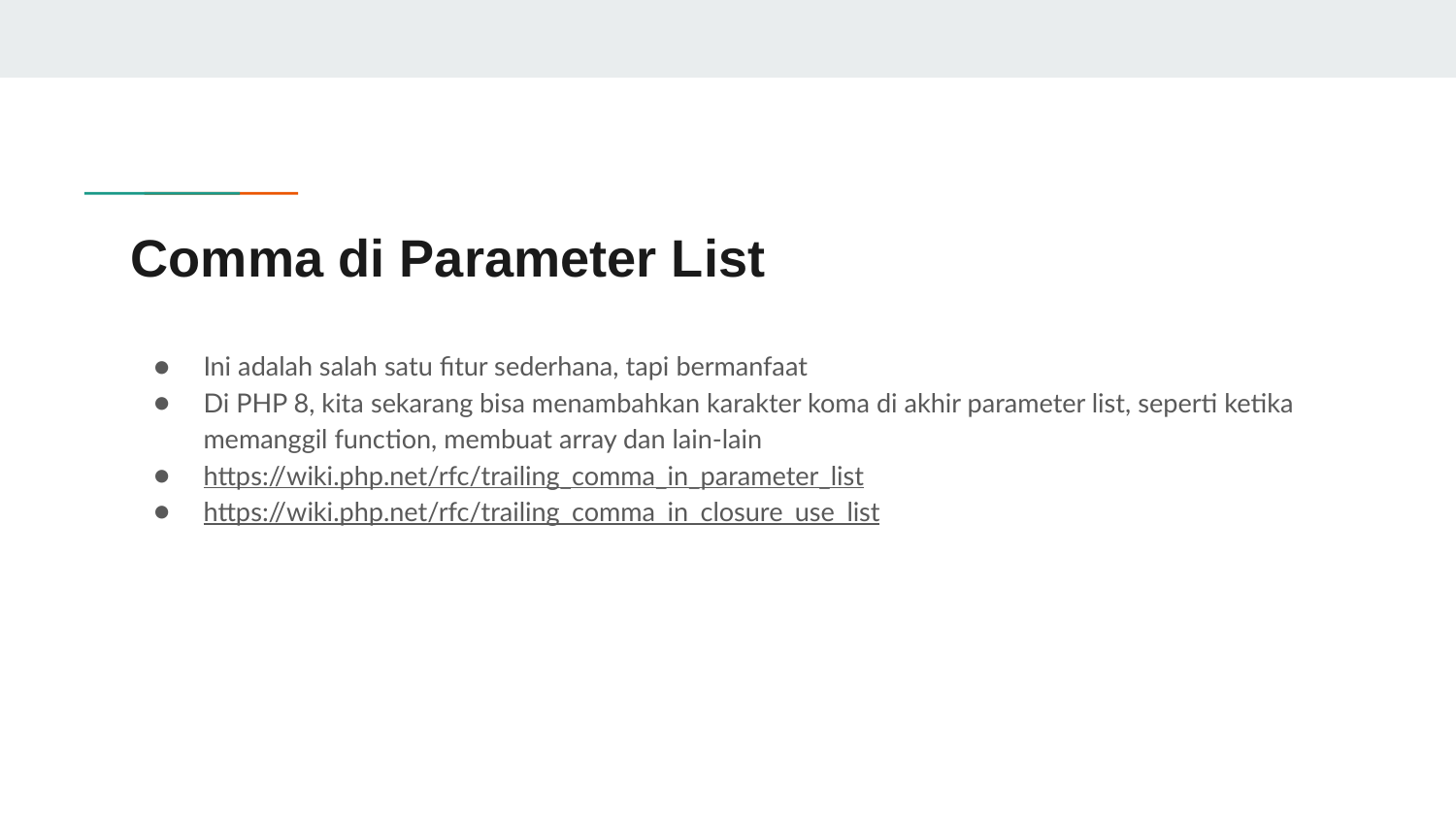

# Comma di Parameter List
Ini adalah salah satu fitur sederhana, tapi bermanfaat
Di PHP 8, kita sekarang bisa menambahkan karakter koma di akhir parameter list, seperti ketika memanggil function, membuat array dan lain-lain
https://wiki.php.net/rfc/trailing_comma_in_parameter_list
https://wiki.php.net/rfc/trailing_comma_in_closure_use_list